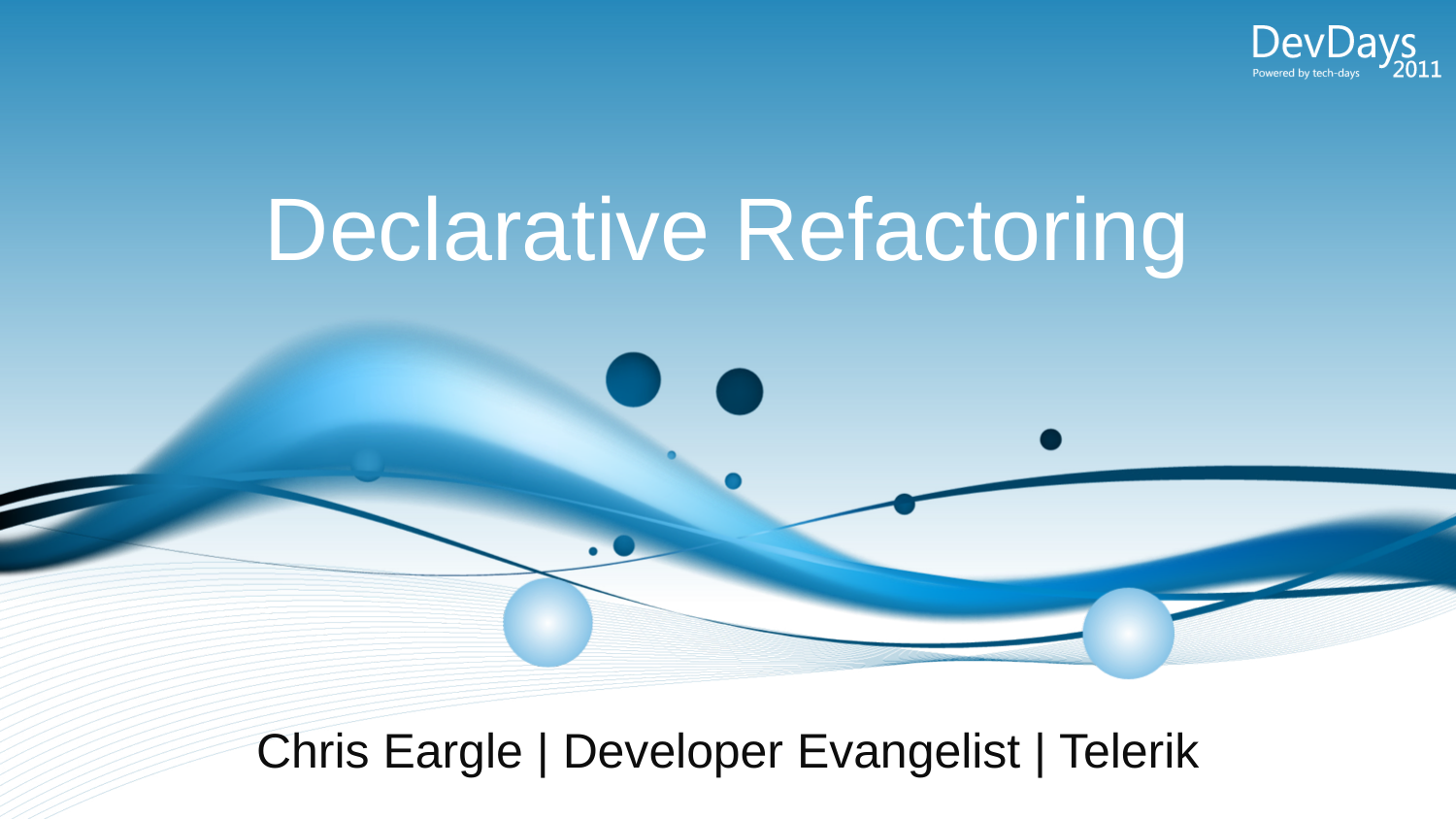

# Declarative Refactoring
Chris Eargle | Developer Evangelist | Telerik